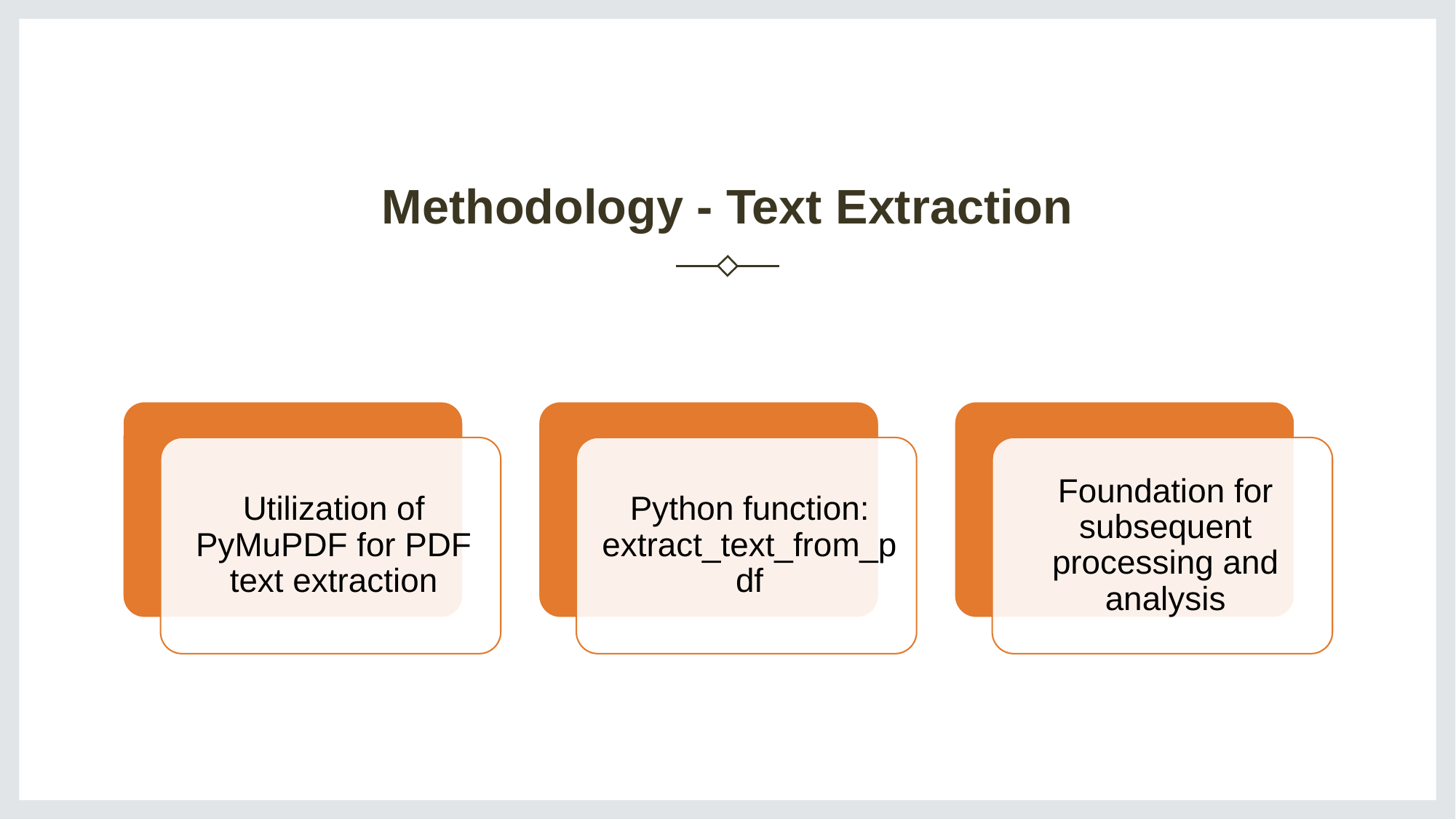

# Methodology - Text Extraction

Utilization of PyMuPDF for PDF text extraction
Python function: extract_text_from_pdf
Foundation for subsequent processing and analysis